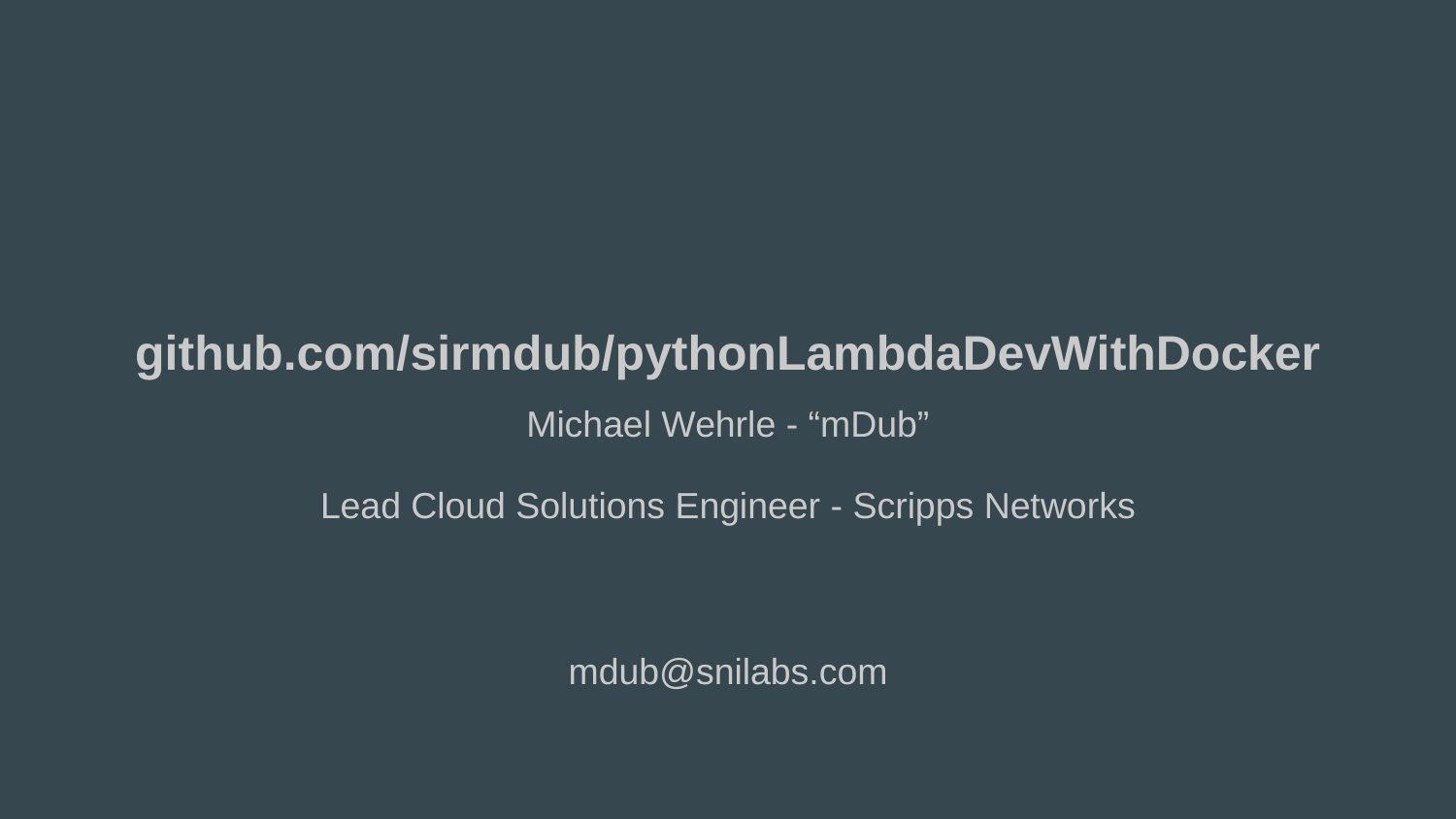

github.com/sirmdub/pythonLambdaDevWithDocker
Michael Wehrle - “mDub”
Lead Cloud Solutions Engineer - Scripps Networks

mdub@snilabs.com